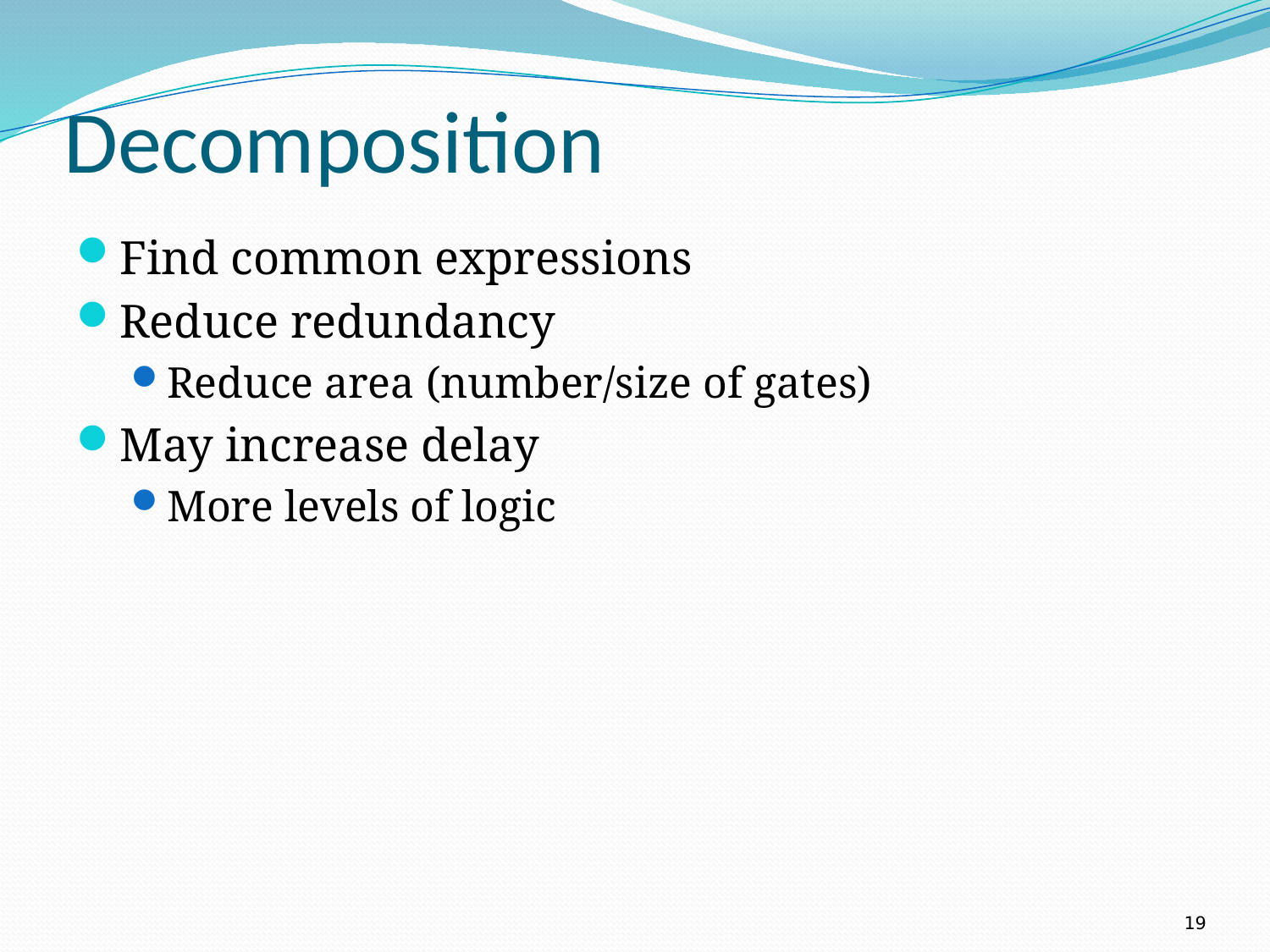

# Decomposition
Find common expressions
Reduce redundancy
Reduce area (number/size of gates)
May increase delay
More levels of logic
19